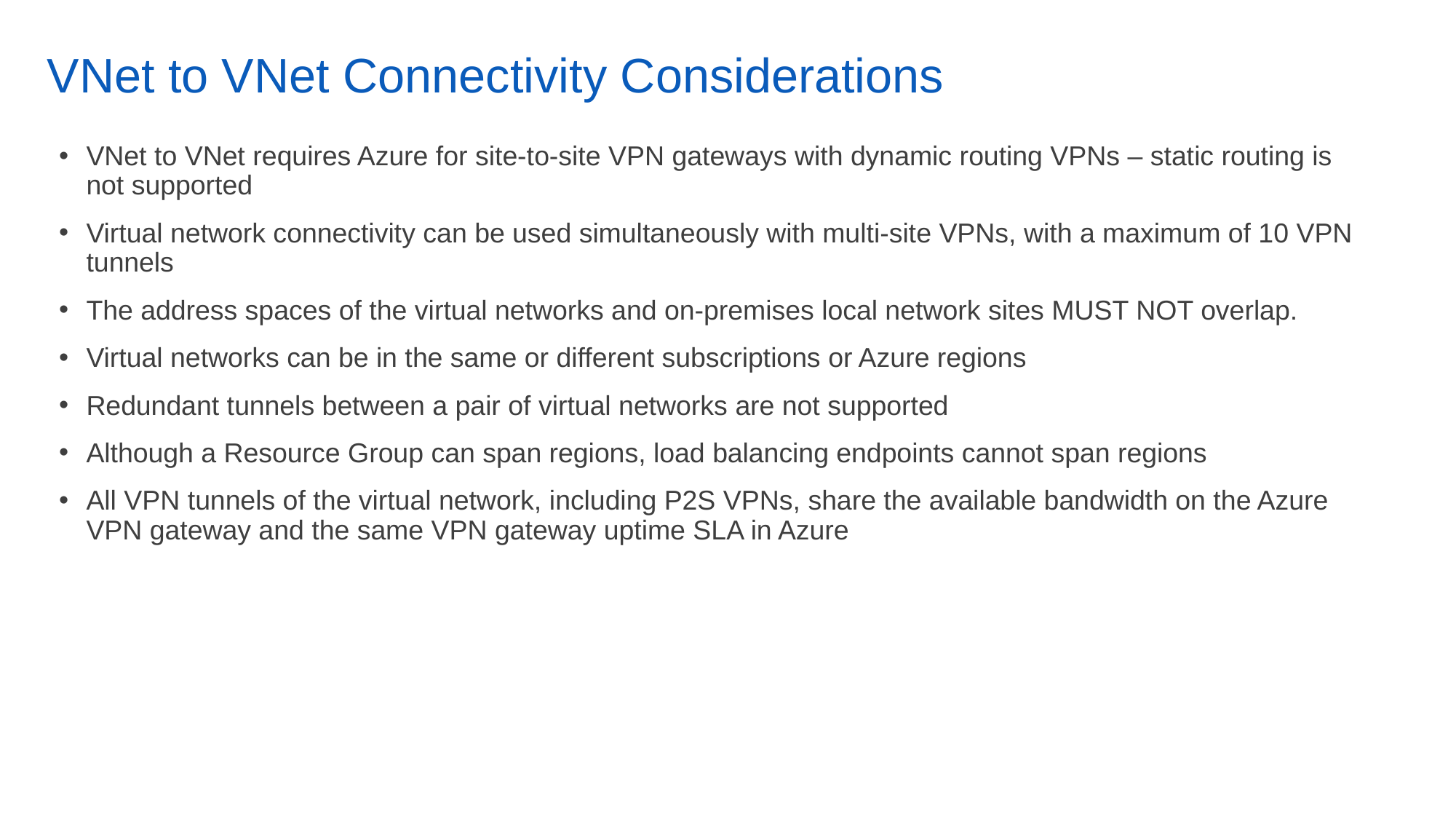

# VNet to VNet Connectivity Considerations
VNet to VNet requires Azure for site-to-site VPN gateways with dynamic routing VPNs – static routing is not supported
Virtual network connectivity can be used simultaneously with multi-site VPNs, with a maximum of 10 VPN tunnels
The address spaces of the virtual networks and on-premises local network sites MUST NOT overlap.
Virtual networks can be in the same or different subscriptions or Azure regions
Redundant tunnels between a pair of virtual networks are not supported
Although a Resource Group can span regions, load balancing endpoints cannot span regions
All VPN tunnels of the virtual network, including P2S VPNs, share the available bandwidth on the Azure VPN gateway and the same VPN gateway uptime SLA in Azure